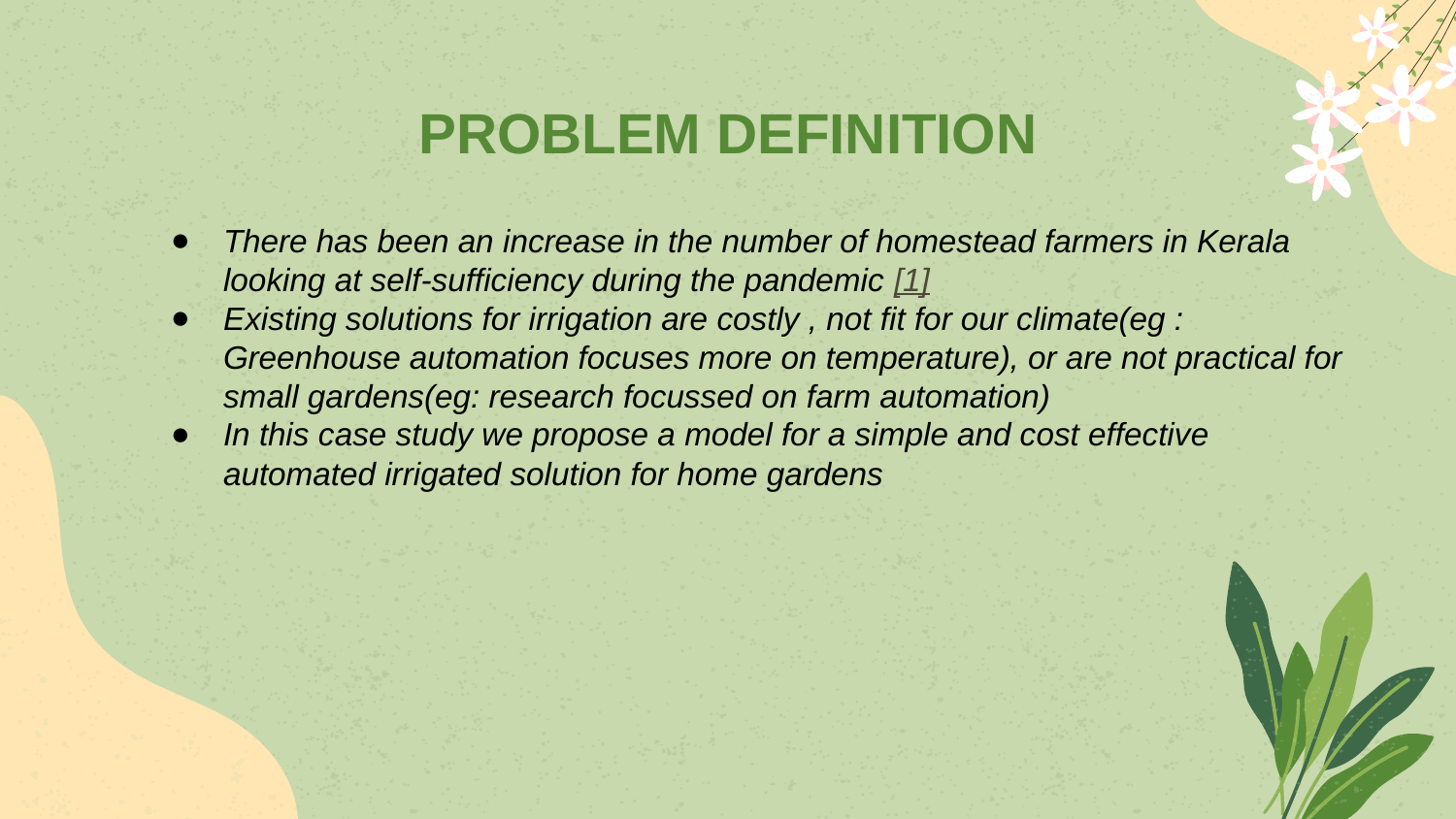

# PROBLEM DEFINITION
There has been an increase in the number of homestead farmers in Kerala looking at self-sufficiency during the pandemic [1]
Existing solutions for irrigation are costly , not fit for our climate(eg : Greenhouse automation focuses more on temperature), or are not practical for small gardens(eg: research focussed on farm automation)
In this case study we propose a model for a simple and cost effective automated irrigated solution for home gardens